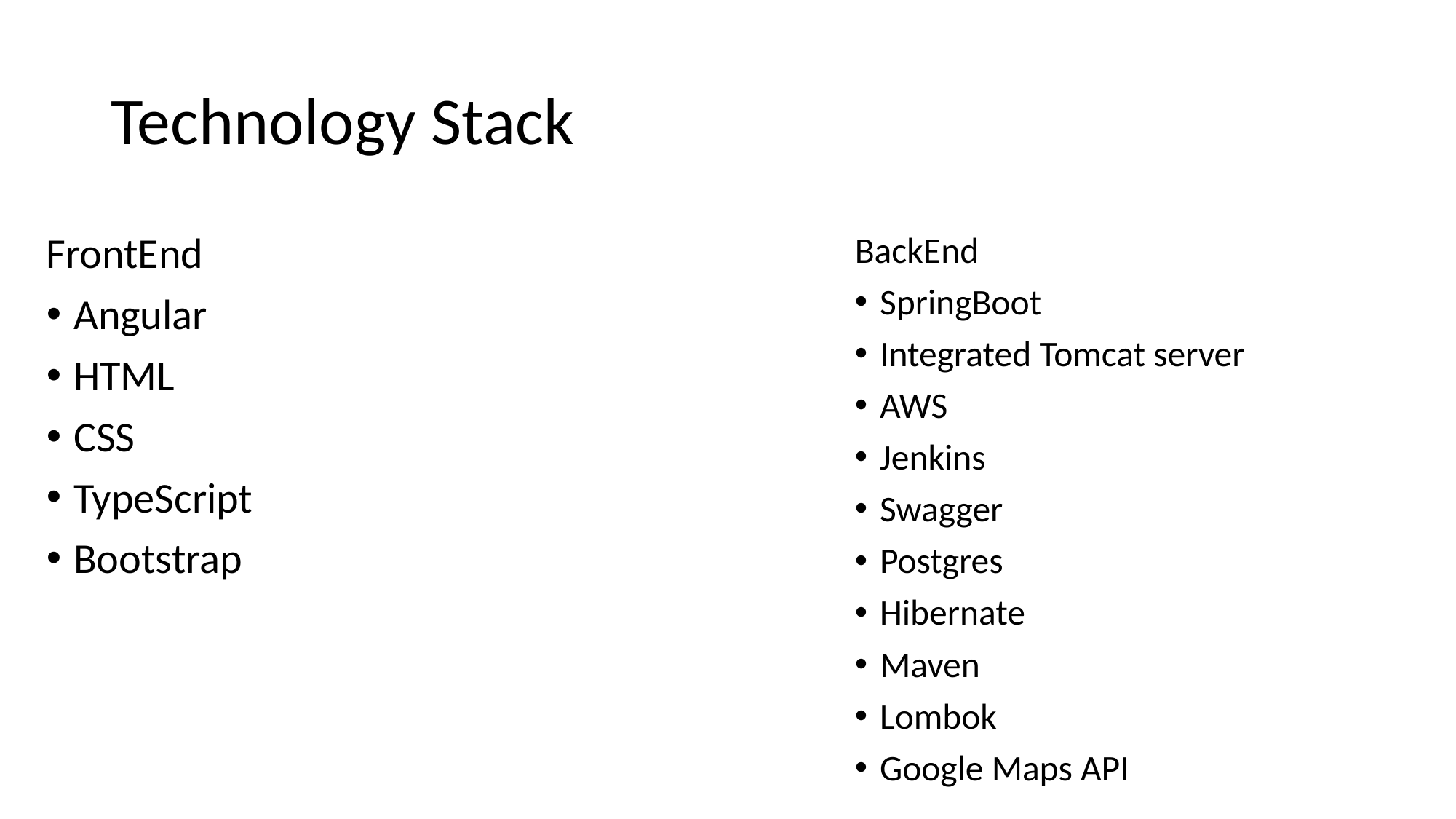

# Technology Stack
FrontEnd
Angular
HTML
CSS
TypeScript
Bootstrap

BackEnd
SpringBoot
Integrated Tomcat server
AWS
Jenkins
Swagger
Postgres
Hibernate
Maven
Lombok
Google Maps API